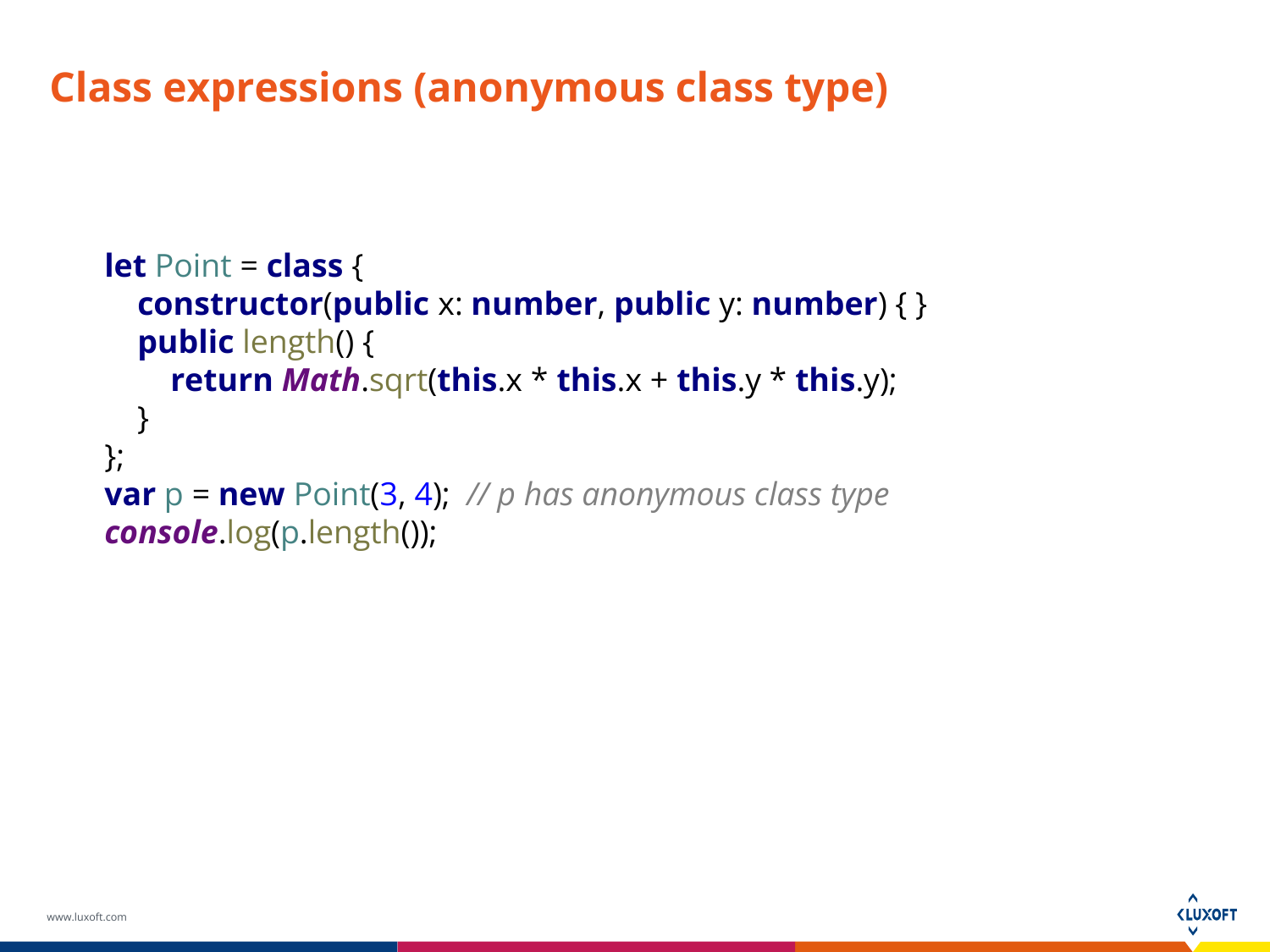

# Class expressions (anonymous class type)
let Point = class {
    constructor(public x: number, public y: number) { }
    public length() {
        return Math.sqrt(this.x * this.x + this.y * this.y);
    }
};
var p = new Point(3, 4);  // p has anonymous class type
console.log(p.length());